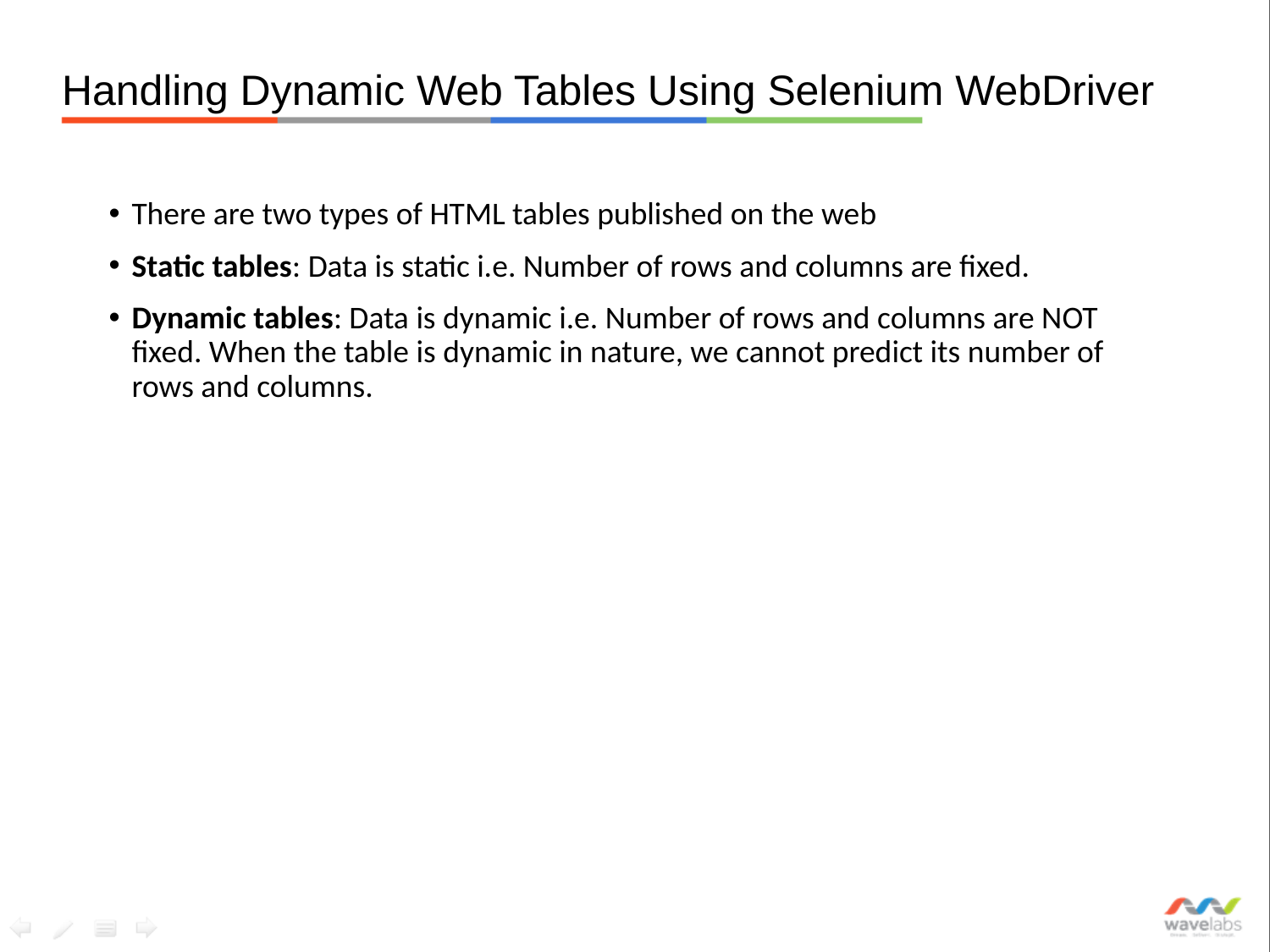

# Handling Dynamic Web Tables Using Selenium WebDriver
There are two types of HTML tables published on the web
Static tables: Data is static i.e. Number of rows and columns are fixed.
Dynamic tables: Data is dynamic i.e. Number of rows and columns are NOT fixed. When the table is dynamic in nature, we cannot predict its number of rows and columns.